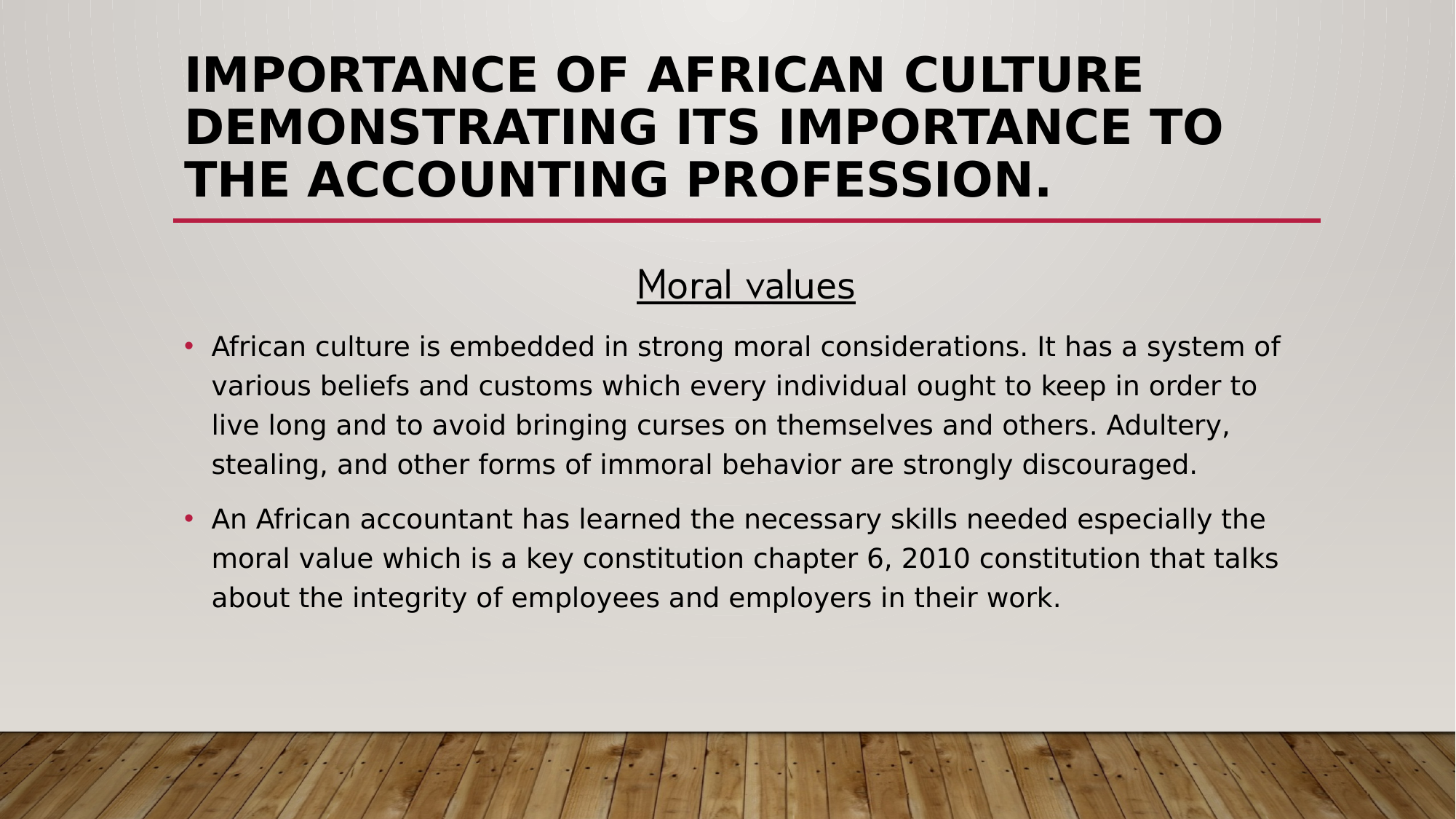

# IMPORTANCE OF African culture demonstrating its importance to the accounting profession.
Moral values
African culture is embedded in strong moral considerations. It has a system of various beliefs and customs which every individual ought to keep in order to live long and to avoid bringing curses on themselves and others. Adultery, stealing, and other forms of immoral behavior are strongly discouraged.
An African accountant has learned the necessary skills needed especially the moral value which is a key constitution chapter 6, 2010 constitution that talks about the integrity of employees and employers in their work.